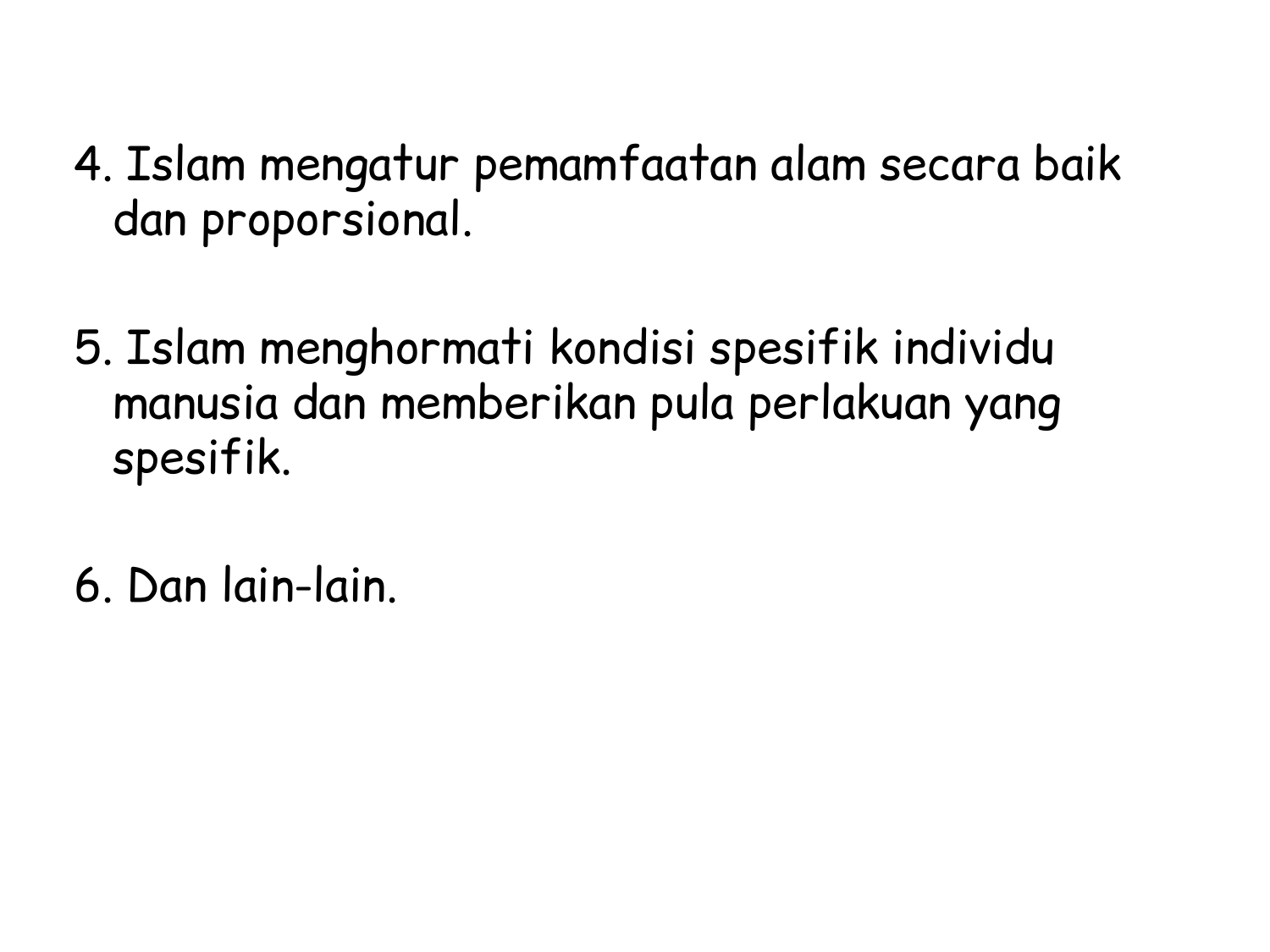

4. Islam mengatur pemamfaatan alam secara baik dan proporsional.

5. Islam menghormati kondisi spesifik individu manusia dan memberikan pula perlakuan yang spesifik.

6. Dan lain-lain.